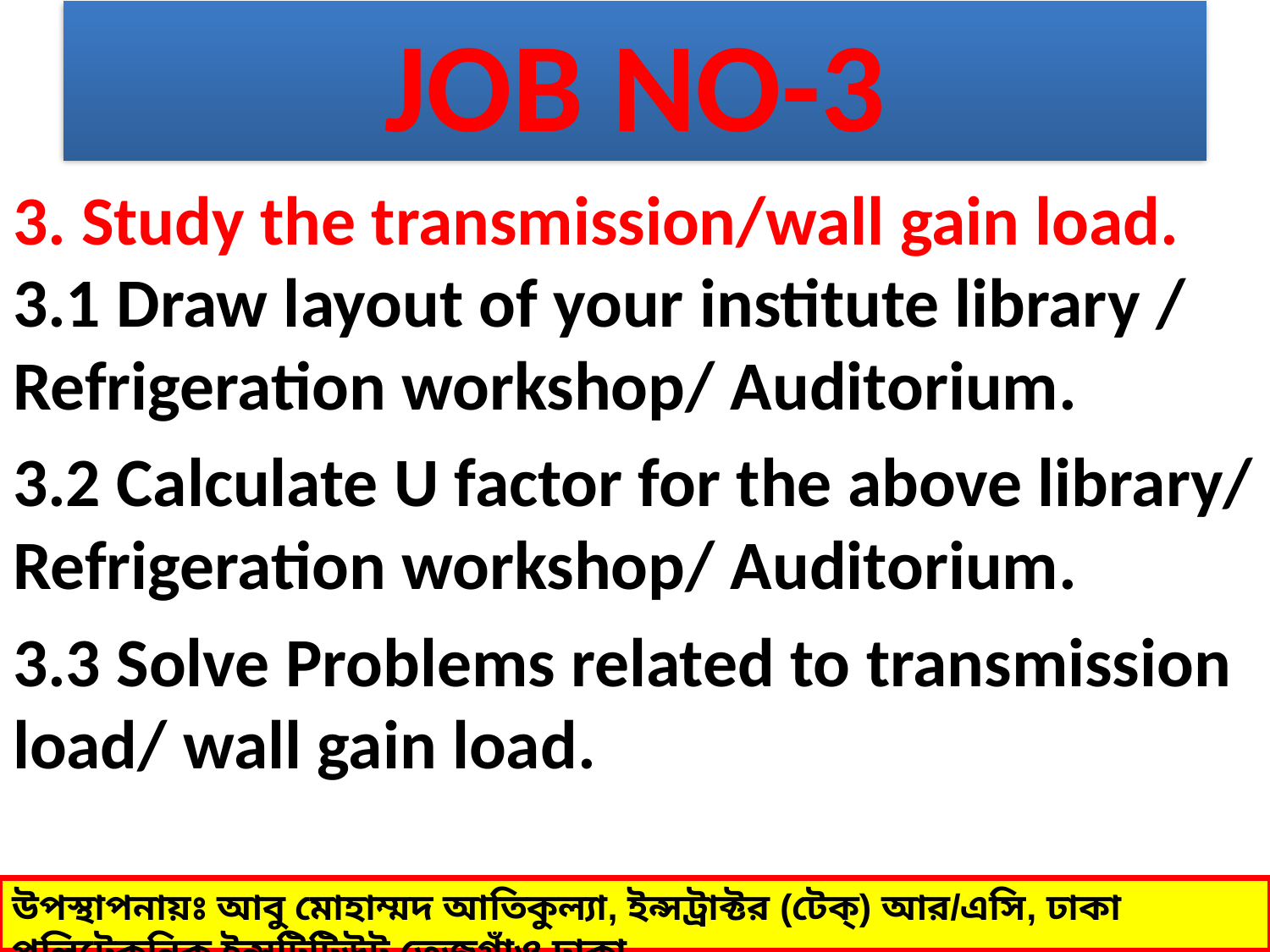

# JOB NO-3
3. Study the transmission/wall gain load. 3.1 Draw layout of your institute library / Refrigeration workshop/ Auditorium.
3.2 Calculate U factor for the above library/ Refrigeration workshop/ Auditorium.
3.3 Solve Problems related to transmission load/ wall gain load.
উপস্থাপনায়ঃ আবু মোহাম্মদ আতিকুল্যা, ইন্সট্রাক্টর (টেক্) আর/এসি, ঢাকা পলিটেকনিক ইন্সটিটিউট,তেজগাঁও,ঢাকা